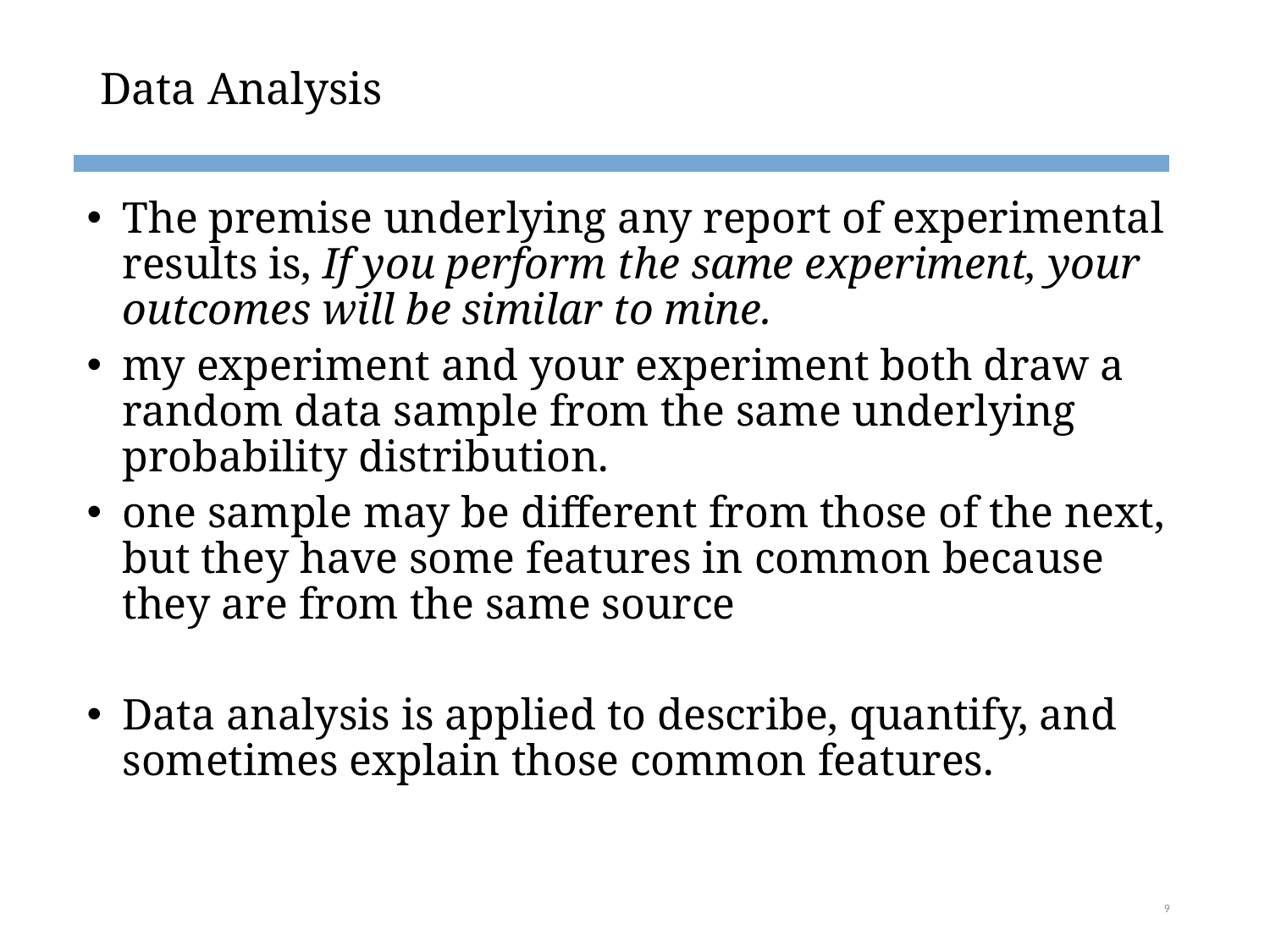

# Data Analysis
The premise underlying any report of experimental results is, If you perform the same experiment, your outcomes will be similar to mine.
my experiment and your experiment both draw a random data sample from the same underlying probability distribution.
one sample may be different from those of the next, but they have some features in common because they are from the same source

Data analysis is applied to describe, quantify, and sometimes explain those common features.
9